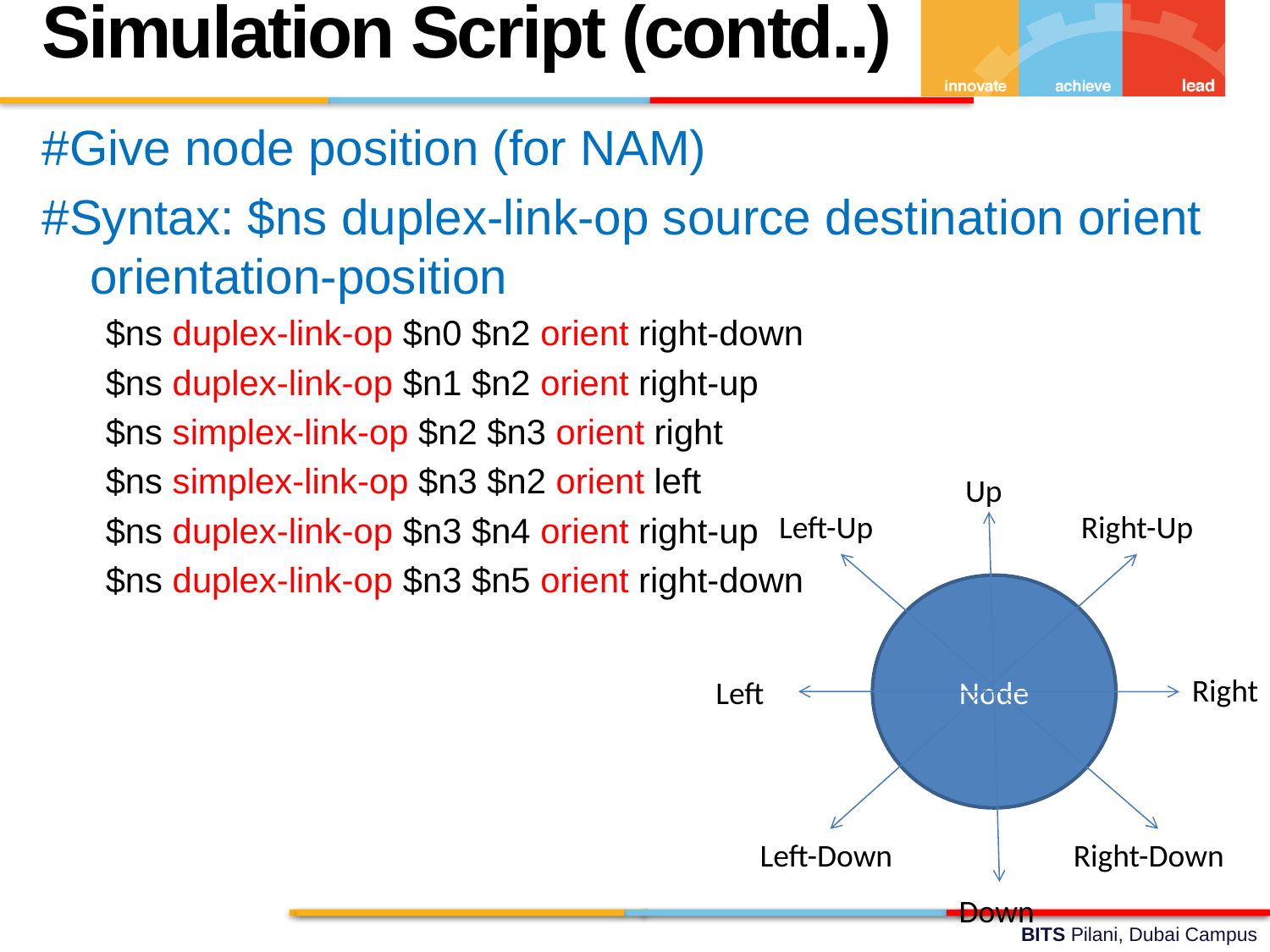

Simulation Script (contd..)

#Give node position (for NAM)
#Syntax: $ns duplex-link-op source destination orient orientation-position
$ns duplex-link-op $n0 $n2 orient right-down
$ns duplex-link-op $n1 $n2 orient right-up
$ns simplex-link-op $n2 $n3 orient right
$ns simplex-link-op $n3 $n2 orient left
$ns duplex-link-op $n3 $n4 orient right-up
$ns duplex-link-op $n3 $n5 orient right-down

Up
Left-Up
Right-Up
Node
Right
Left
Left-Down
Right-Down
Down